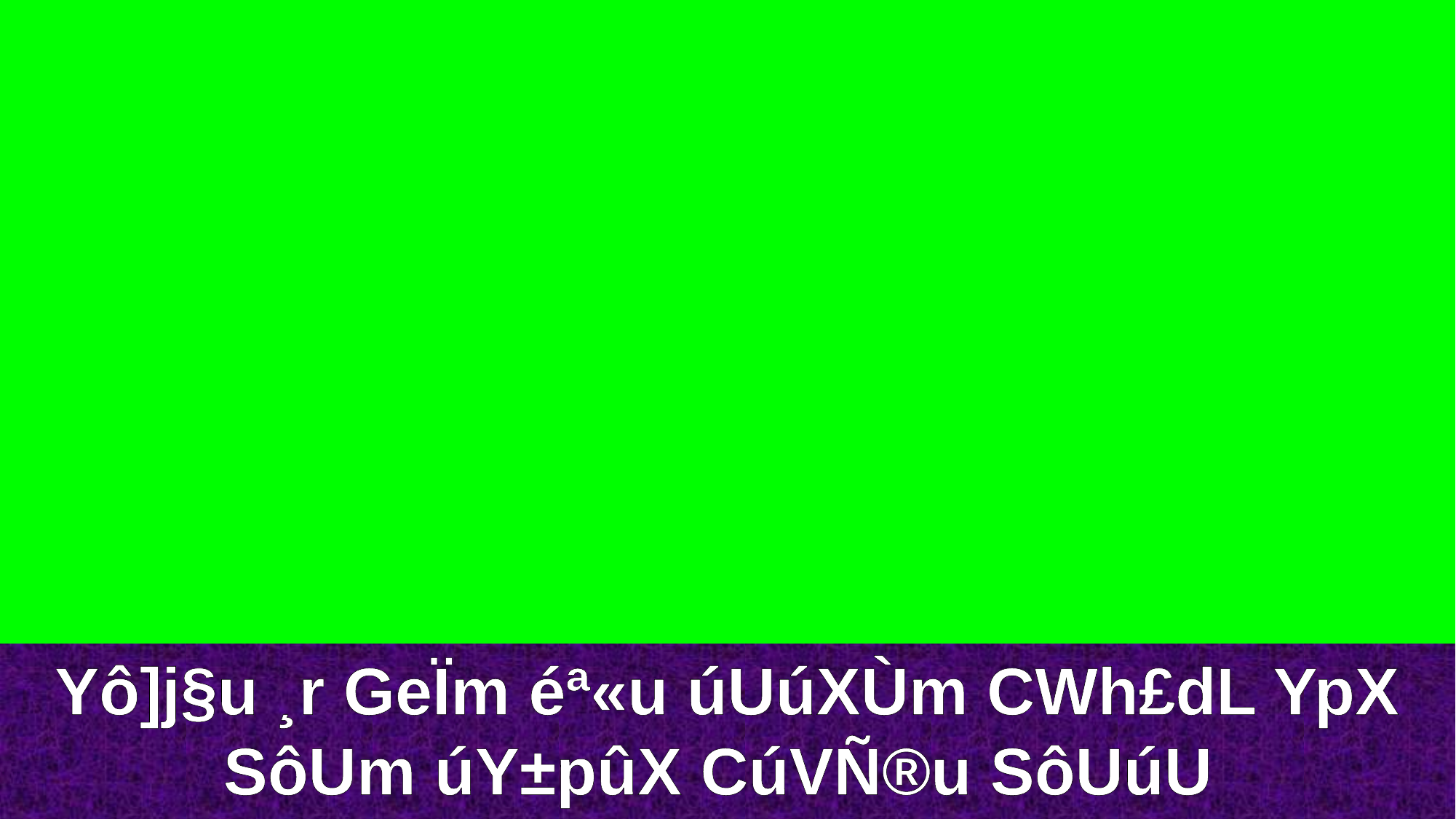

Yô]j§u ¸r GeÏm éª«u úUúXÙm CWh£dL YpX SôUm úY±pûX CúVÑ®u SôUúU